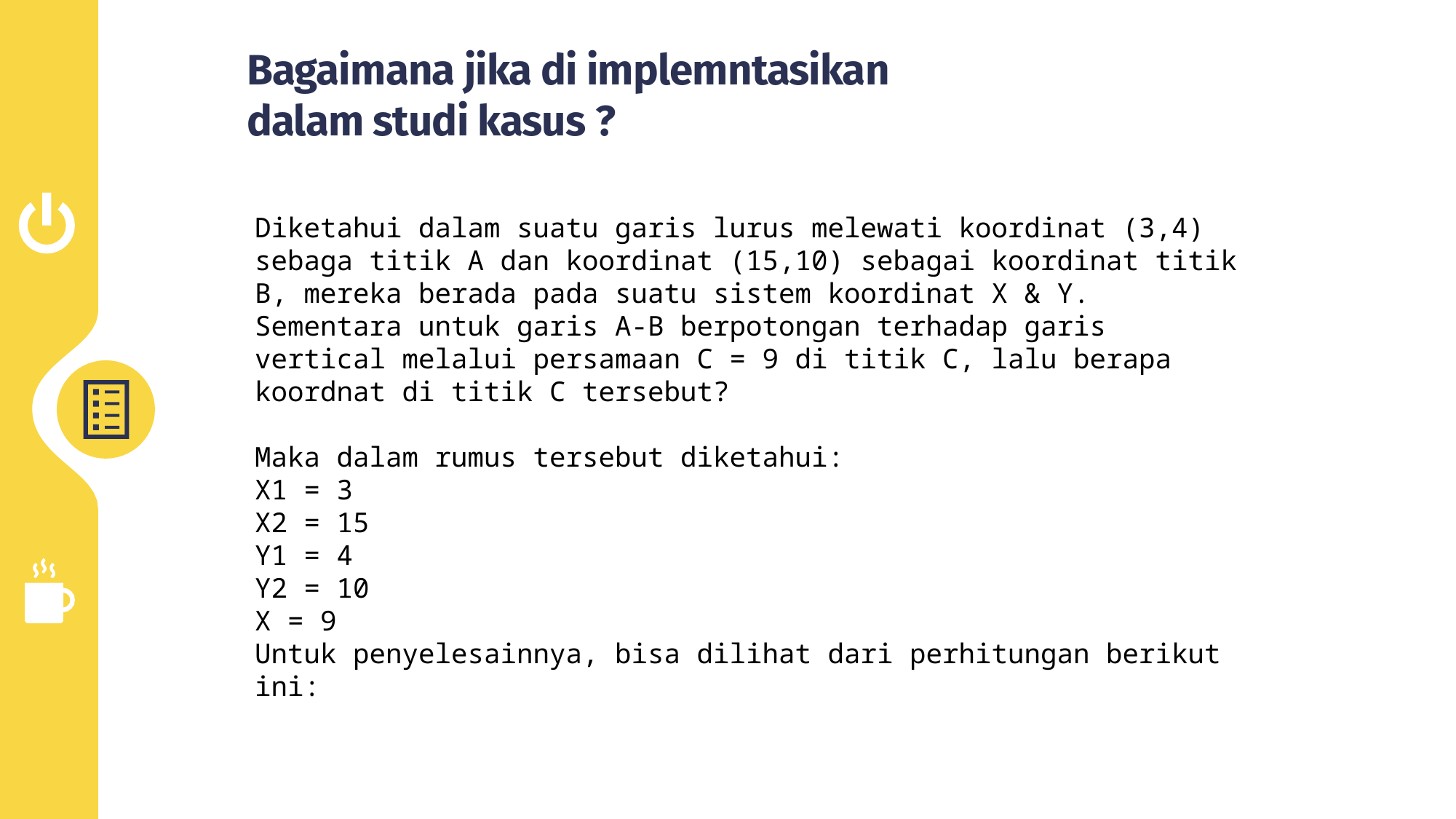

# Bagaimana jika di implemntasikan dalam studi kasus ?
Diketahui dalam suatu garis lurus melewati koordinat (3,4) sebaga titik A dan koordinat (15,10) sebagai koordinat titik B, mereka berada pada suatu sistem koordinat X & Y. Sementara untuk garis A-B berpotongan terhadap garis vertical melalui persamaan C = 9 di titik C, lalu berapa koordnat di titik C tersebut?

Maka dalam rumus tersebut diketahui:
X1 = 3
X2 = 15
Y1 = 4
Y2 = 10
X = 9
Untuk penyelesainnya, bisa dilihat dari perhitungan berikut ini: